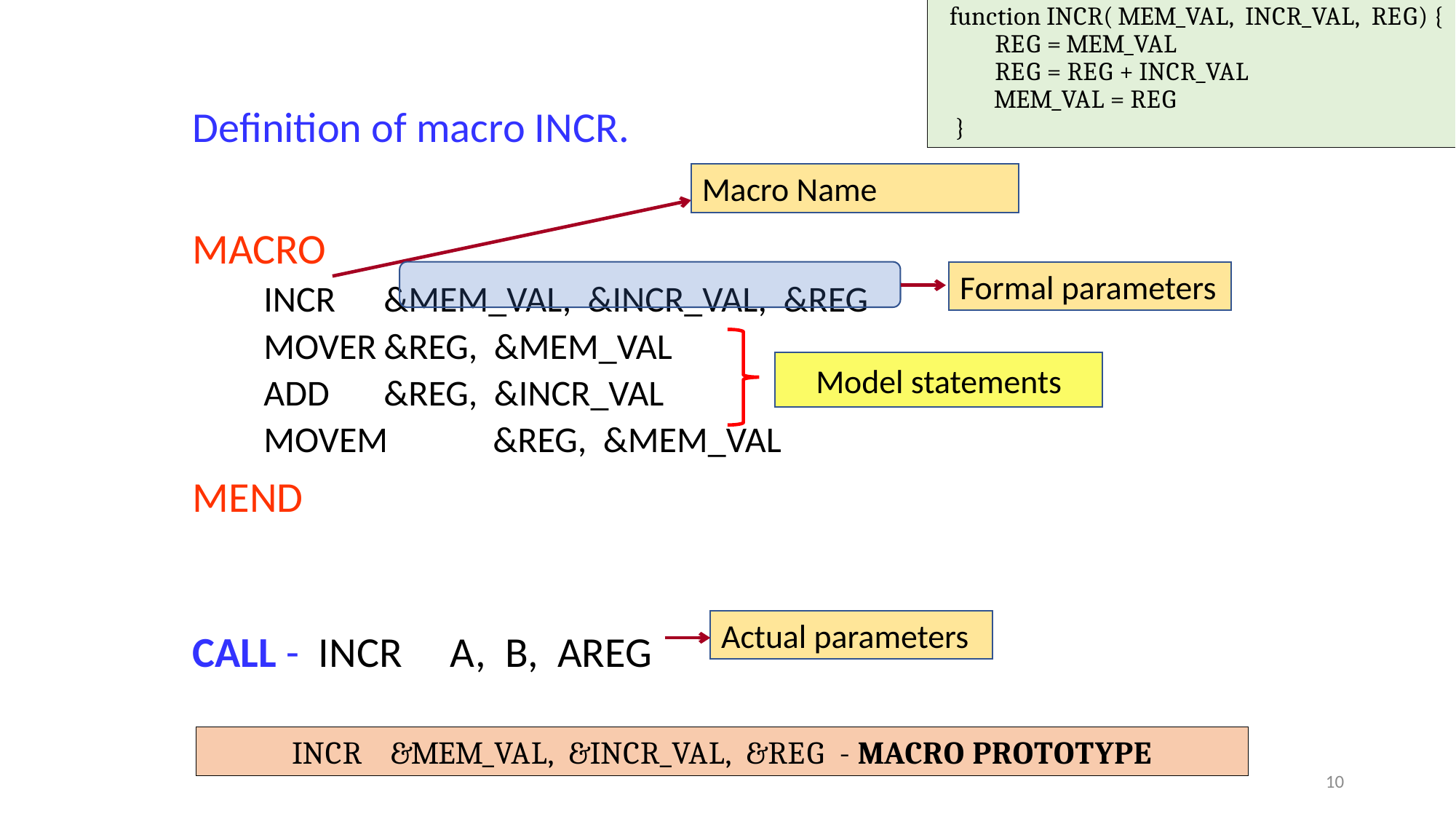

function INCR( MEM_VAL,  INCR_VAL,  REG) {
          REG = MEM_VAL
          REG = REG + INCR_VAL
          MEM_VAL = REG
   }
Definition of macro INCR.

MACRO
  INCR	&MEM_VAL,  &INCR_VAL,  &REG
  MOVER	&REG,  &MEM_VAL
  ADD	&REG,  &INCR_VAL
  MOVEM	&REG,  &MEM_VAL
MEND

CALL -  INCR     A,  B,  AREG
Macro Name

Formal parameters

Model statements
Actual parameters
INCR    &MEM_VAL,  &INCR_VAL,  &REG  - MACRO PROTOTYPE
10